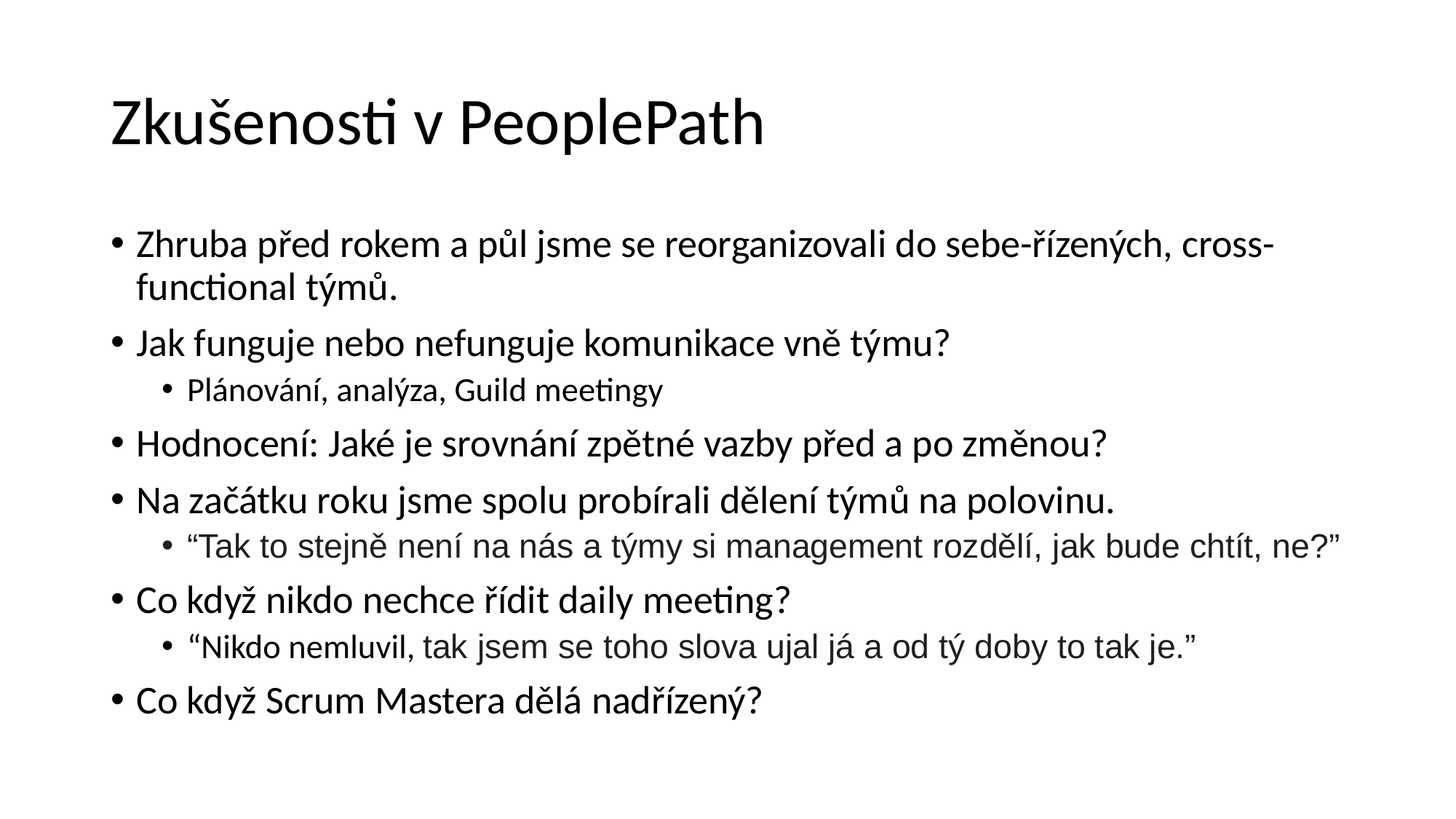

# Zkušenosti v PeoplePath
Zhruba před rokem a půl jsme se reorganizovali do sebe-řízených, cross-functional týmů.
Jak funguje nebo nefunguje komunikace vně týmu?
Plánování, analýza, Guild meetingy
Hodnocení: Jaké je srovnání zpětné vazby před a po změnou?
Na začátku roku jsme spolu probírali dělení týmů na polovinu.
“Tak to stejně není na nás a týmy si management rozdělí, jak bude chtít, ne?”
Co když nikdo nechce řídit daily meeting?
“Nikdo nemluvil, tak jsem se toho slova ujal já a od tý doby to tak je.”
Co když Scrum Mastera dělá nadřízený?